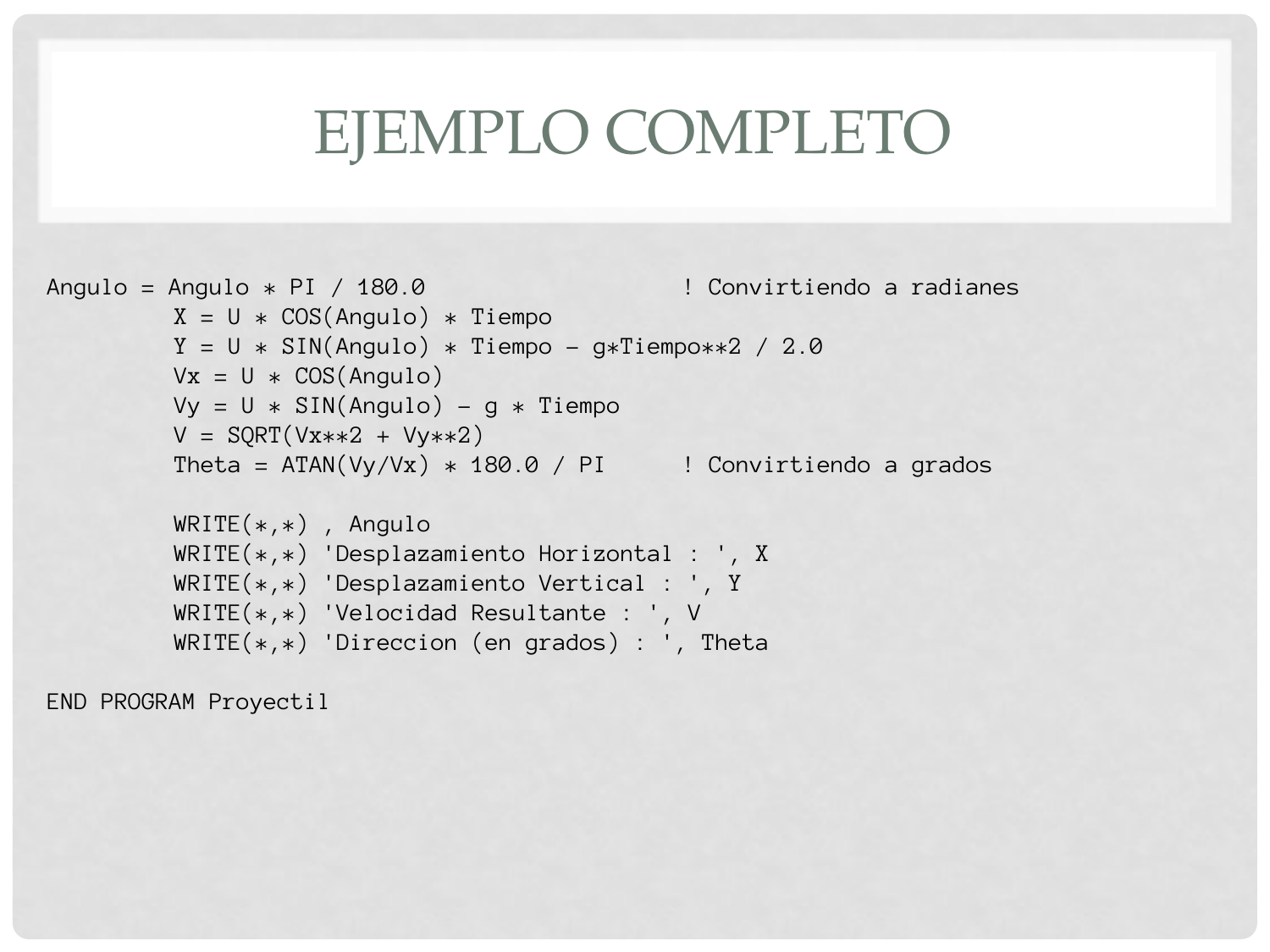

# Ejemplo completo
Angulo = Angulo * PI / 180.0 		! Convirtiendo a radianes
	X = U * COS(Angulo) * Tiempo
	Y = U * SIN(Angulo) * Tiempo - g*Tiempo**2 / 2.0
	Vx = U * COS(Angulo)
	Vy = U * SIN(Angulo) - g * Tiempo
	V = SQRT(Vx**2 + Vy**2)
	Theta = ATAN(Vy/Vx) * 180.0 / PI 	! Convirtiendo a grados

	WRITE(*,*) , Angulo
	WRITE(*,*) 'Desplazamiento Horizontal : ', X
	WRITE(*,*) 'Desplazamiento Vertical : ', Y
	WRITE(*,*) 'Velocidad Resultante : ', V
	WRITE(*,*) 'Direccion (en grados) : ', Theta

END PROGRAM Proyectil